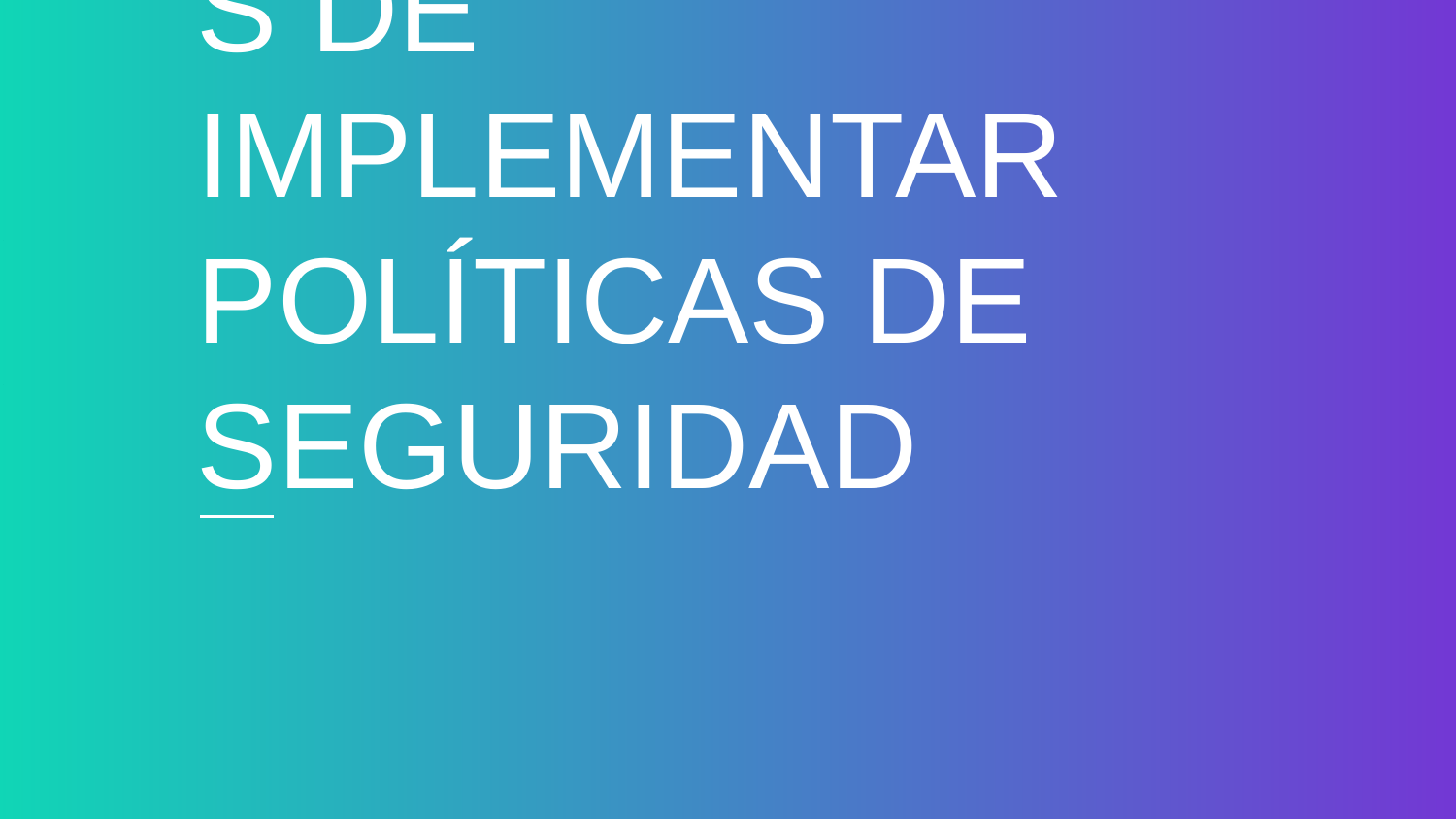

# CONSECUENCIAS DE IMPLEMENTAR POLÍTICAS DE SEGURIDAD